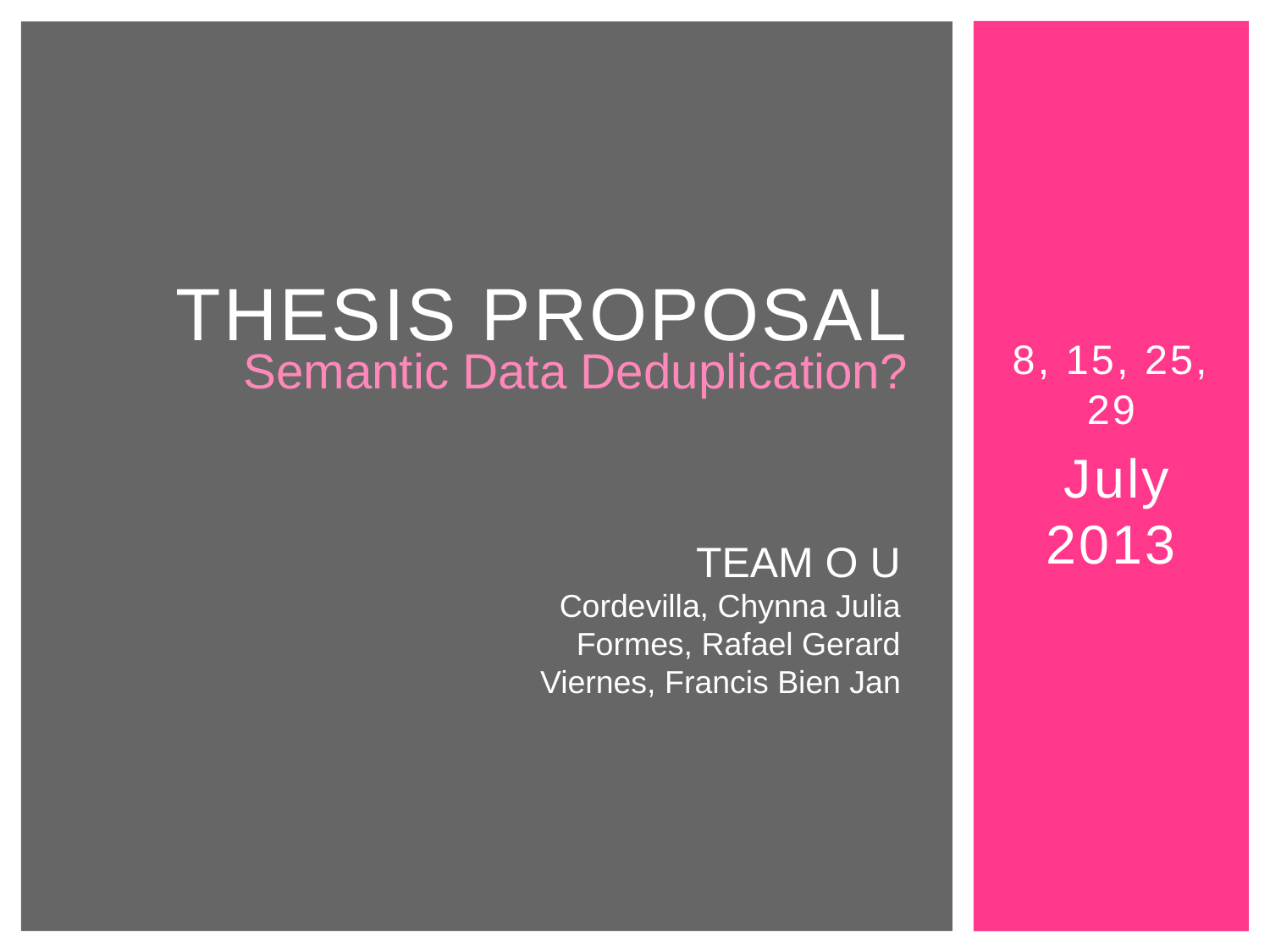

# THESIS PROPOSAL
8, 15, 25, 29
 July 2013
Semantic Data Deduplication?
TEAM O U
Cordevilla, Chynna Julia
Formes, Rafael Gerard
Viernes, Francis Bien Jan